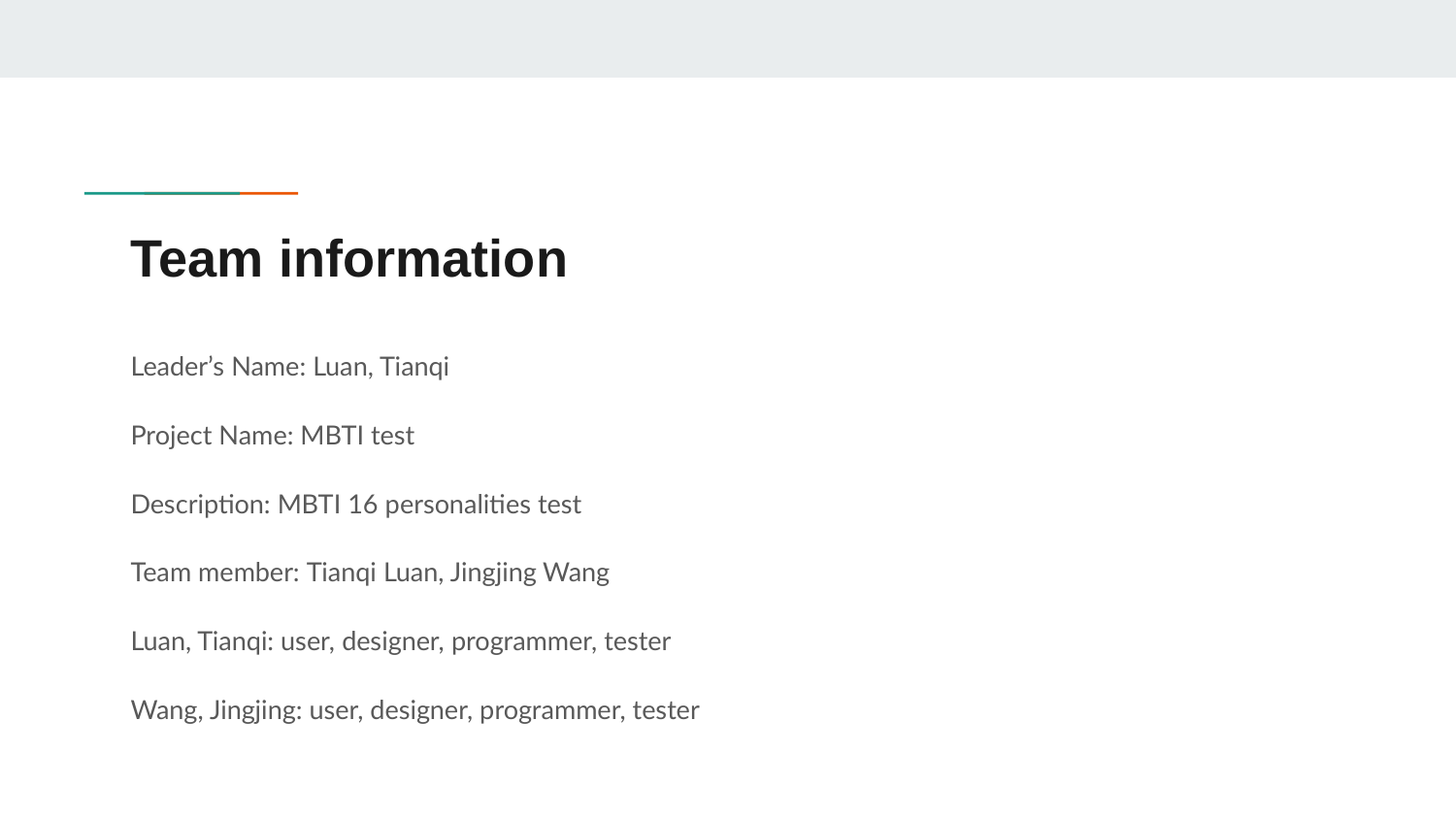

# Team information
Leader’s Name: Luan, Tianqi
Project Name: MBTI test
Description: MBTI 16 personalities test
Team member: Tianqi Luan, Jingjing Wang
Luan, Tianqi: user, designer, programmer, tester
Wang, Jingjing: user, designer, programmer, tester